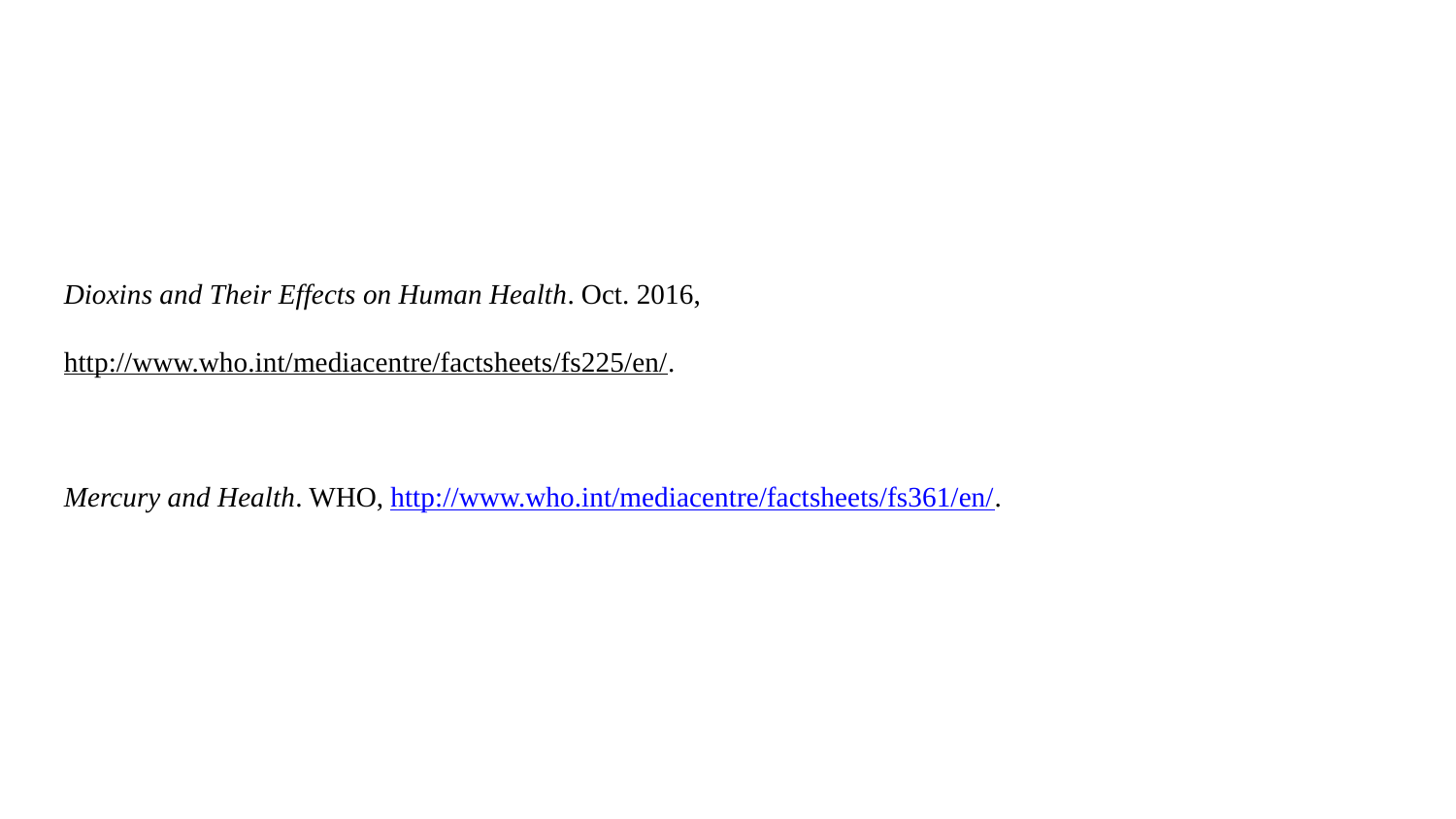

Dioxins and Their Effects on Human Health. Oct. 2016,
http://www.who.int/mediacentre/factsheets/fs225/en/.

Mercury and Health. WHO, http://www.who.int/mediacentre/factsheets/fs361/en/.